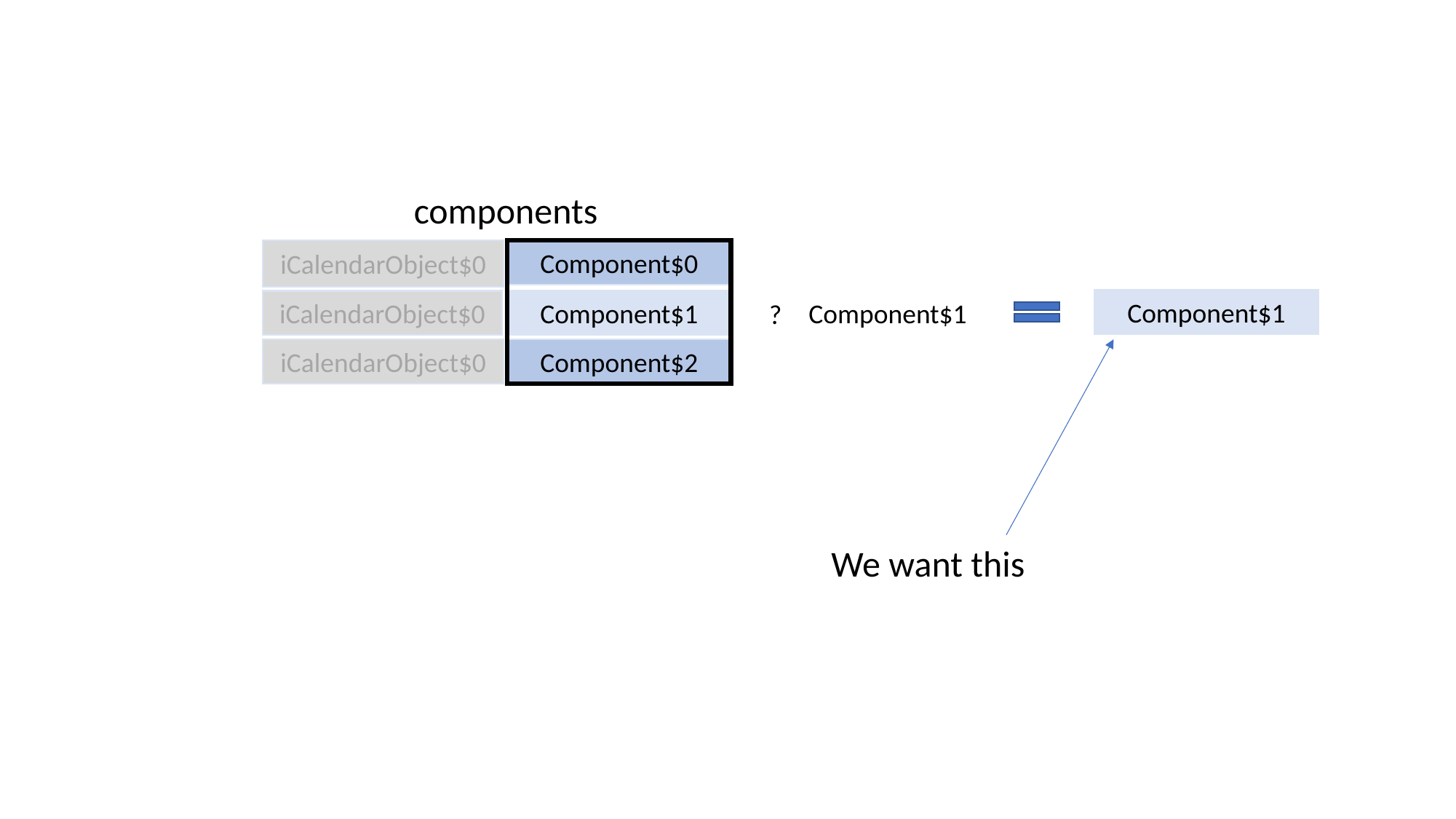

components
iCalendarObject$0
Component$0

Component$1
iCalendarObject$0
Component$1
Component$1
?

iCalendarObject$0
Component$2
We want this